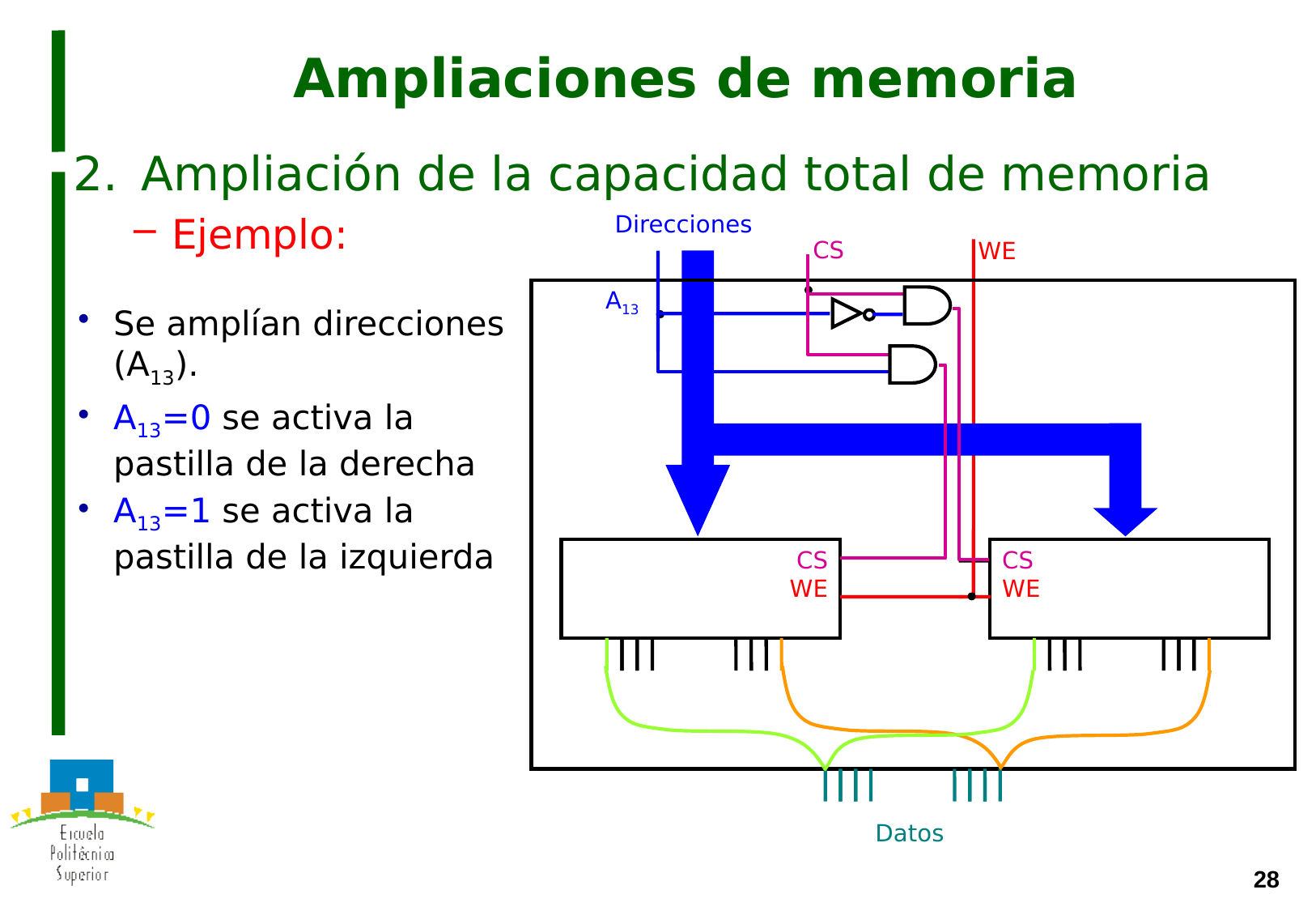

# Ampliaciones de memoria
Ampliación de la capacidad total de memoria
Ejemplo:

Direcciones
CS
WE

A13

CS
WE
CS
WE

Datos
Se amplían direcciones (A13).
A13=0 se activa la pastilla de la derecha
A13=1 se activa la pastilla de la izquierda